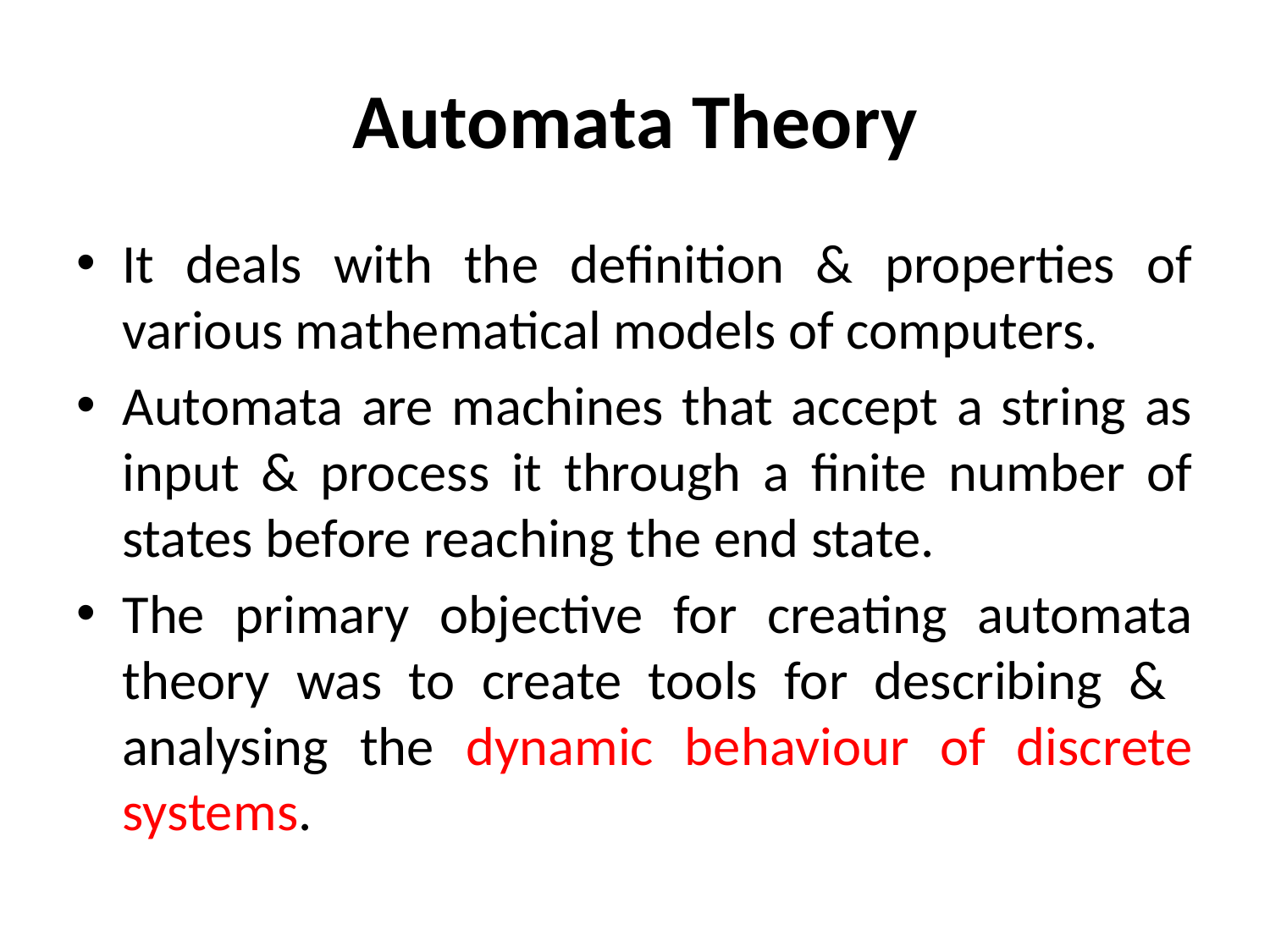

# Automata Theory
It deals with the definition & properties of various mathematical models of computers.
Automata are machines that accept a string as input & process it through a finite number of states before reaching the end state.
The primary objective for creating automata theory was to create tools for describing &  analysing the dynamic behaviour of discrete systems.